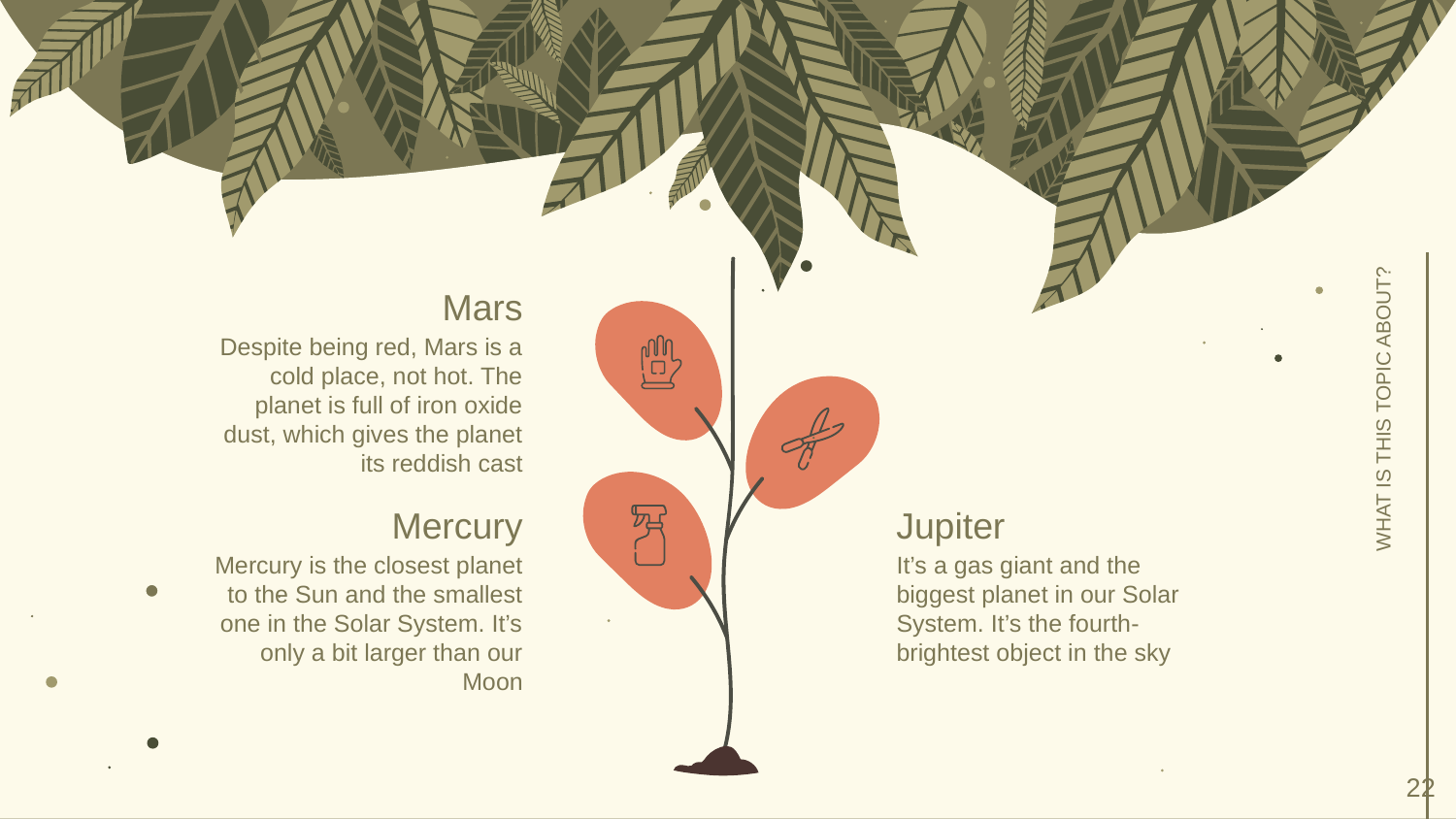

Mars
Despite being red, Mars is a cold place, not hot. The planet is full of iron oxide dust, which gives the planet its reddish cast

# WHAT IS THIS TOPIC ABOUT?

Mercury
Jupiter

Mercury is the closest planet to the Sun and the smallest one in the Solar System. It’s only a bit larger than our Moon
It’s a gas giant and the biggest planet in our Solar System. It’s the fourth-brightest object in the sky
22